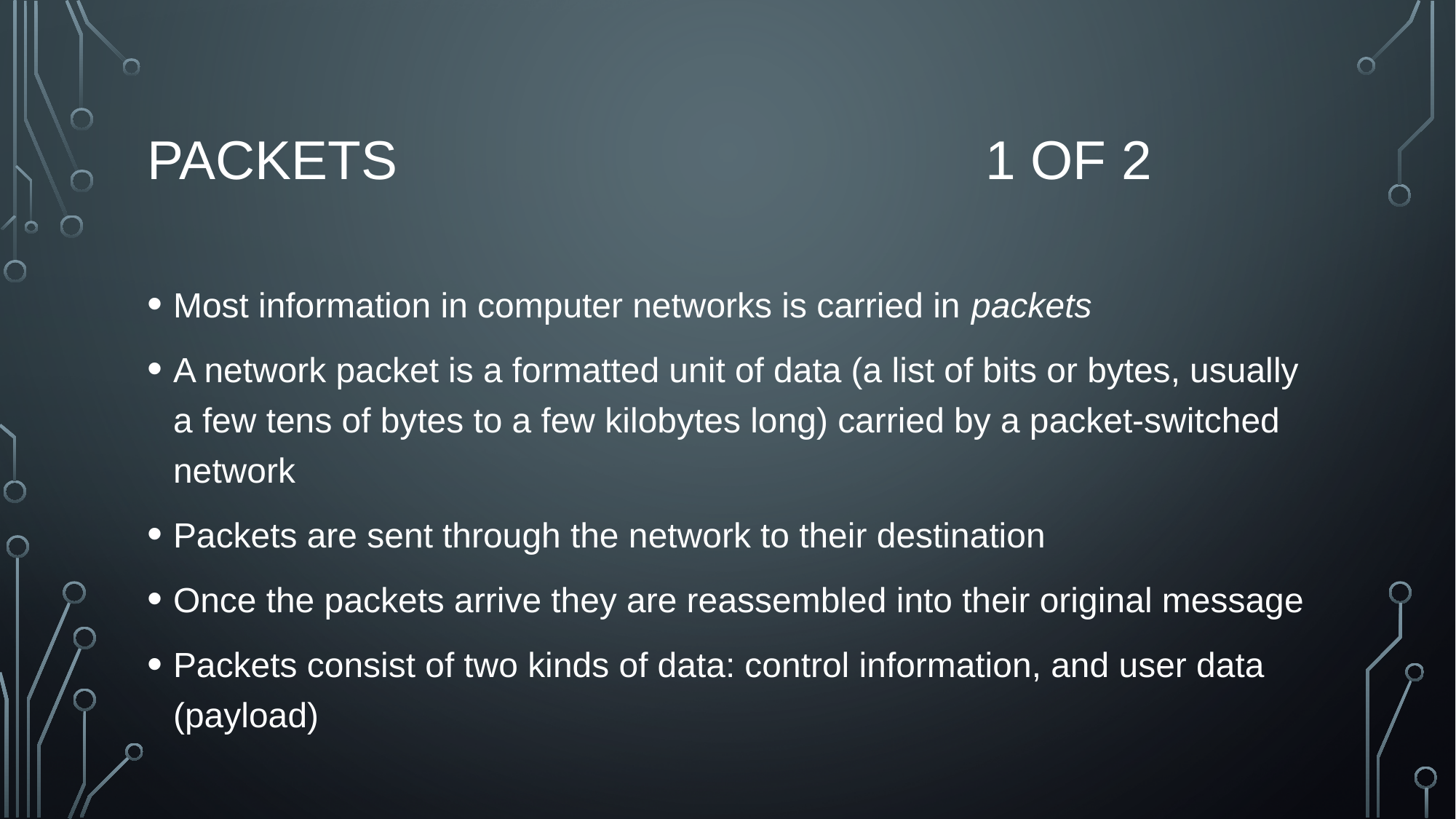

# Packets                                       1 of 2
Most information in computer networks is carried in packets
A network packet is a formatted unit of data (a list of bits or bytes, usually a few tens of bytes to a few kilobytes long) carried by a packet-switched network
Packets are sent through the network to their destination
Once the packets arrive they are reassembled into their original message
Packets consist of two kinds of data: control information, and user data (payload)